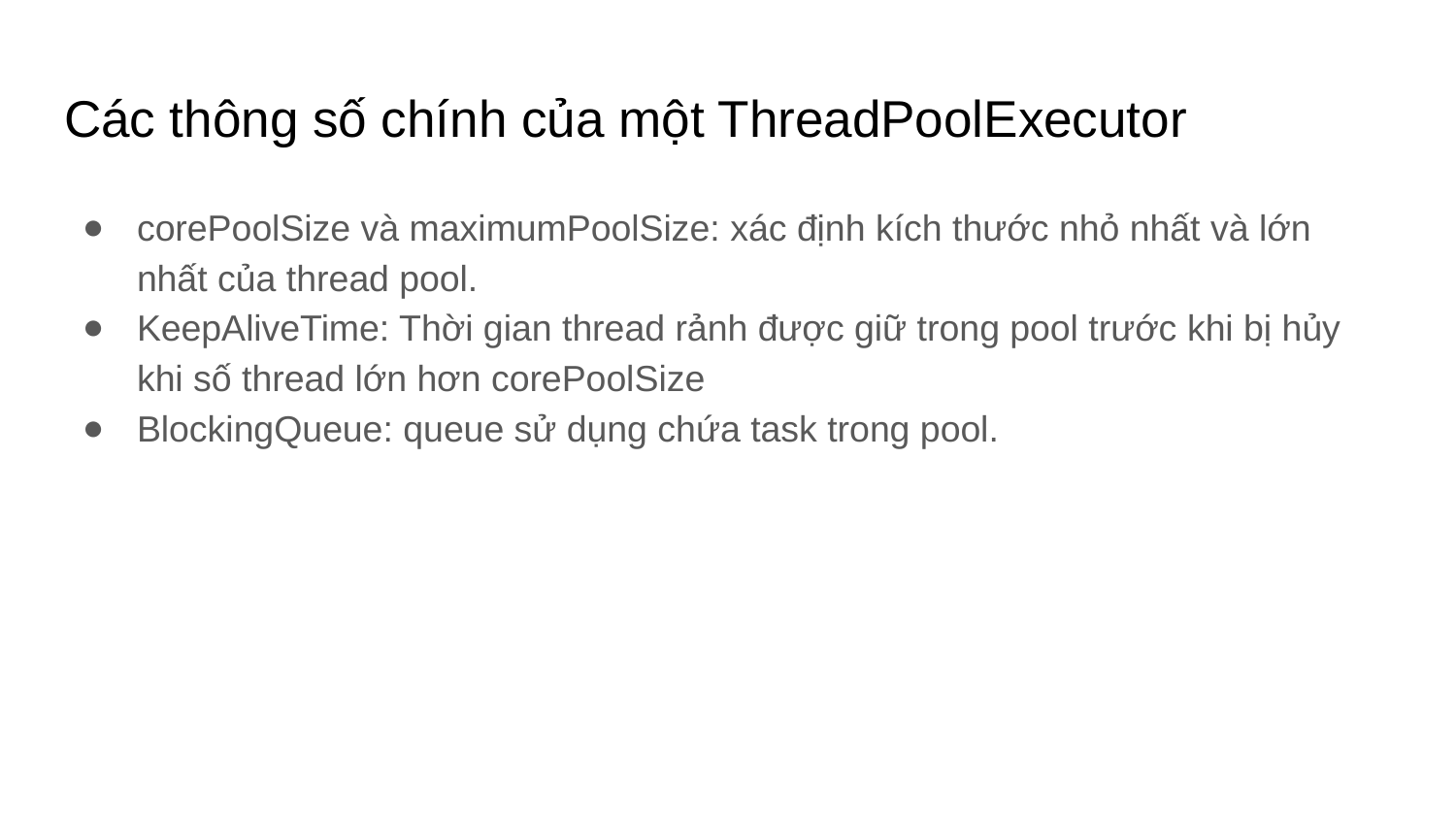

# Các thông số chính của một ThreadPoolExecutor
corePoolSize và maximumPoolSize: xác định kích thước nhỏ nhất và lớn nhất của thread pool.
KeepAliveTime: Thời gian thread rảnh được giữ trong pool trước khi bị hủy khi số thread lớn hơn corePoolSize
BlockingQueue: queue sử dụng chứa task trong pool.